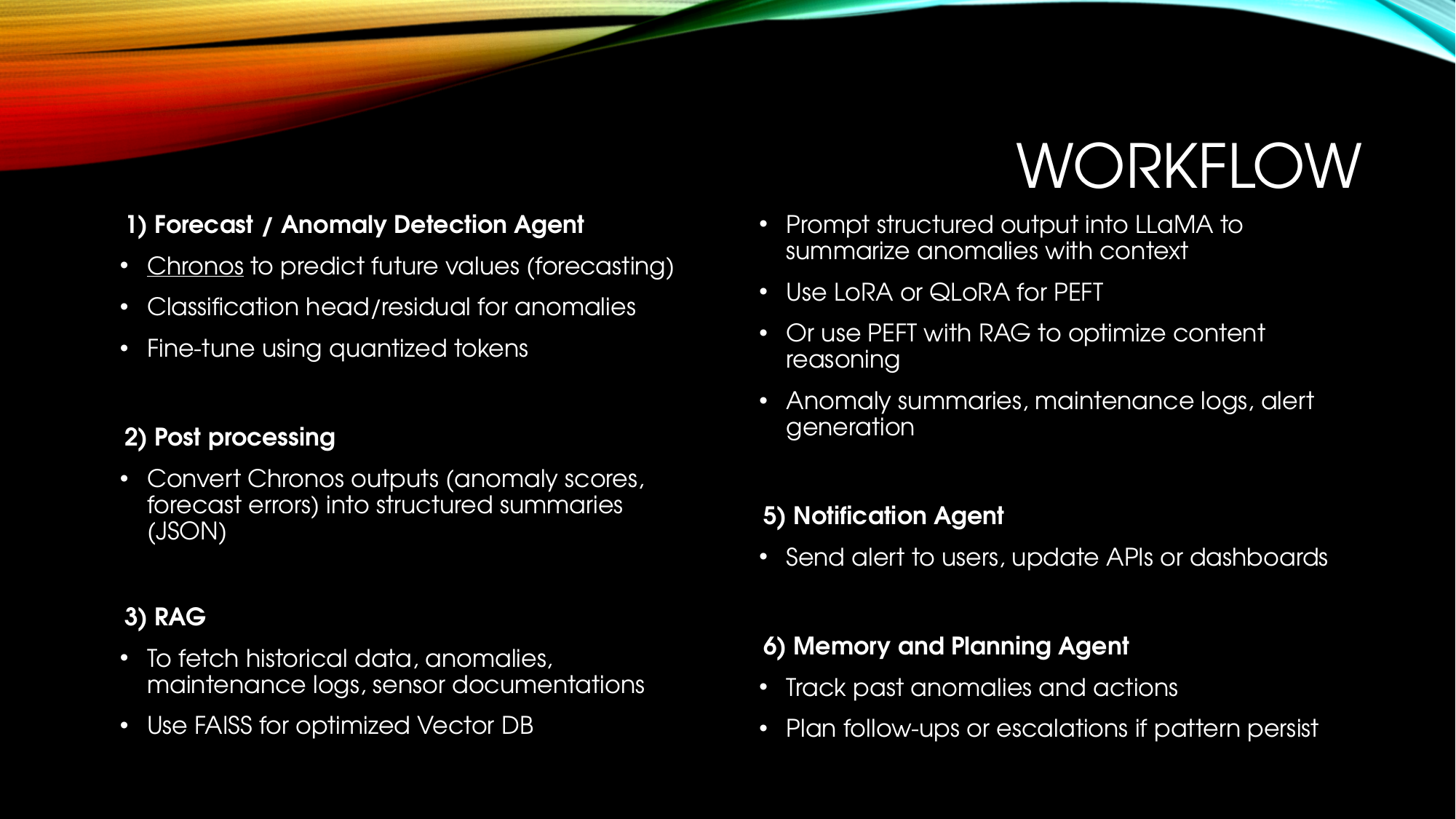

# Workflow
1) Forecast / Anomaly Detection Agent
Chronos to predict future values (forecasting)
Classification head/residual for anomalies
Fine-tune using quantized tokens

2) Post processing
Convert Chronos outputs (anomaly scores, forecast errors) into structured summaries (JSON)

3) RAG
To fetch historical data, anomalies, maintenance logs, sensor documentations
Use FAISS for optimized Vector DB

4) Summarization Agent (LLaMA)
Prompt structured output into LLaMA to summarize anomalies with context
Use LoRA or QLoRA for PEFT
Or use PEFT with RAG to optimize content reasoning
Anomaly summaries, maintenance logs, alert generation

5) Notification Agent
Send alert to users, update APIs or dashboards

6) Memory and Planning Agent
Track past anomalies and actions
Plan follow-ups or escalations if pattern persist